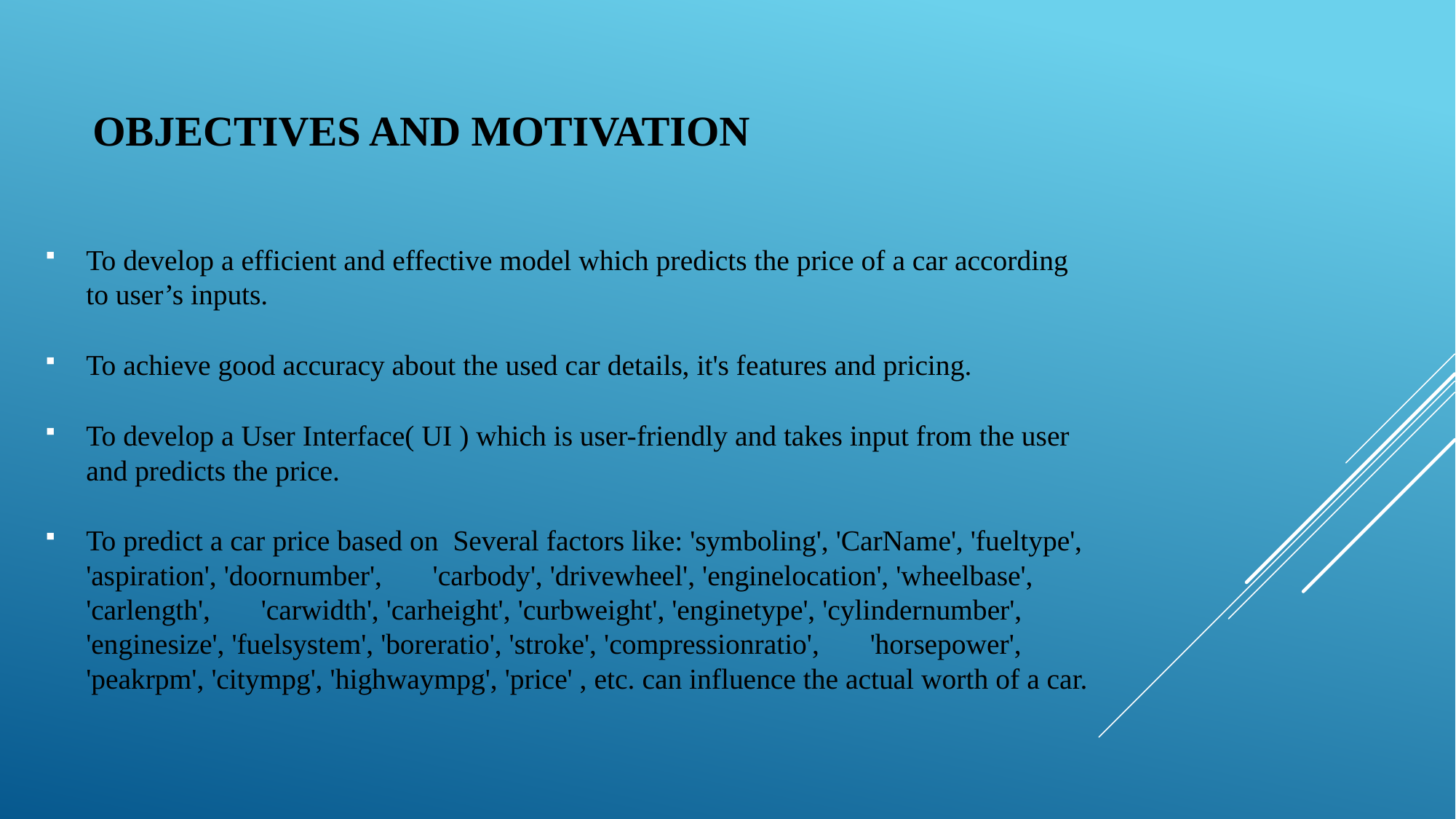

# Objectives And Motivation

To develop a efficient and effective model which predicts the price of a car according to user’s inputs.
To achieve good accuracy about the used car details, it's features and pricing.
To develop a User Interface( UI ) which is user-friendly and takes input from the user and predicts the price.
To predict a car price based on  Several factors like: 'symboling', 'CarName', 'fueltype', 'aspiration', 'doornumber',       'carbody', 'drivewheel', 'enginelocation', 'wheelbase', 'carlength',       'carwidth', 'carheight', 'curbweight', 'enginetype', 'cylindernumber',       'enginesize', 'fuelsystem', 'boreratio', 'stroke', 'compressionratio',       'horsepower', 'peakrpm', 'citympg', 'highwaympg', 'price' , etc. can influence the actual worth of a car.